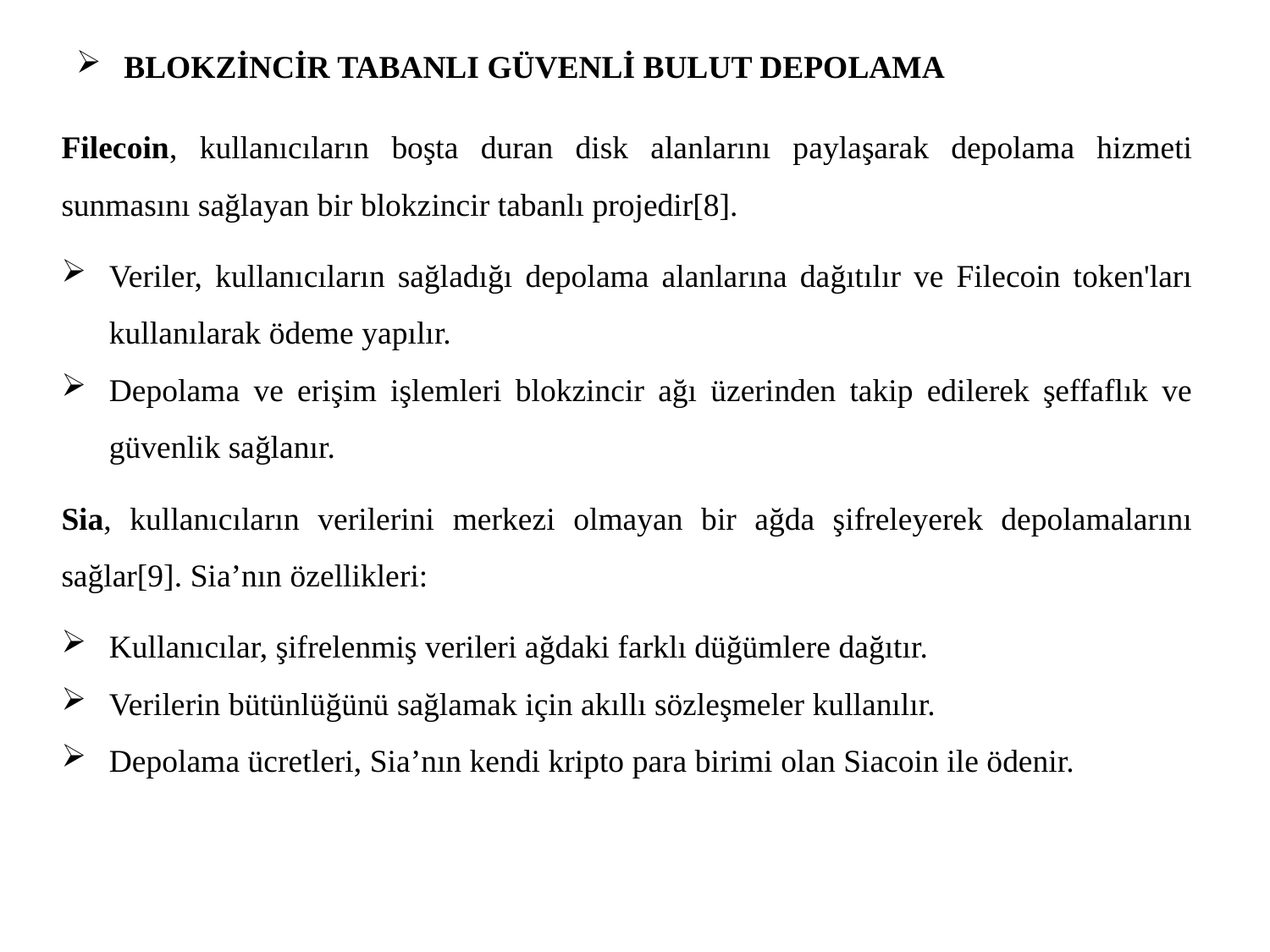

BLOKZİNCİR TABANLI GÜVENLİ BULUT DEPOLAMA
Filecoin, kullanıcıların boşta duran disk alanlarını paylaşarak depolama hizmeti sunmasını sağlayan bir blokzincir tabanlı projedir[8].
Veriler, kullanıcıların sağladığı depolama alanlarına dağıtılır ve Filecoin token'ları kullanılarak ödeme yapılır.
Depolama ve erişim işlemleri blokzincir ağı üzerinden takip edilerek şeffaflık ve güvenlik sağlanır.
Sia, kullanıcıların verilerini merkezi olmayan bir ağda şifreleyerek depolamalarını sağlar[9]. Sia’nın özellikleri:
Kullanıcılar, şifrelenmiş verileri ağdaki farklı düğümlere dağıtır.
Verilerin bütünlüğünü sağlamak için akıllı sözleşmeler kullanılır.
Depolama ücretleri, Sia’nın kendi kripto para birimi olan Siacoin ile ödenir.